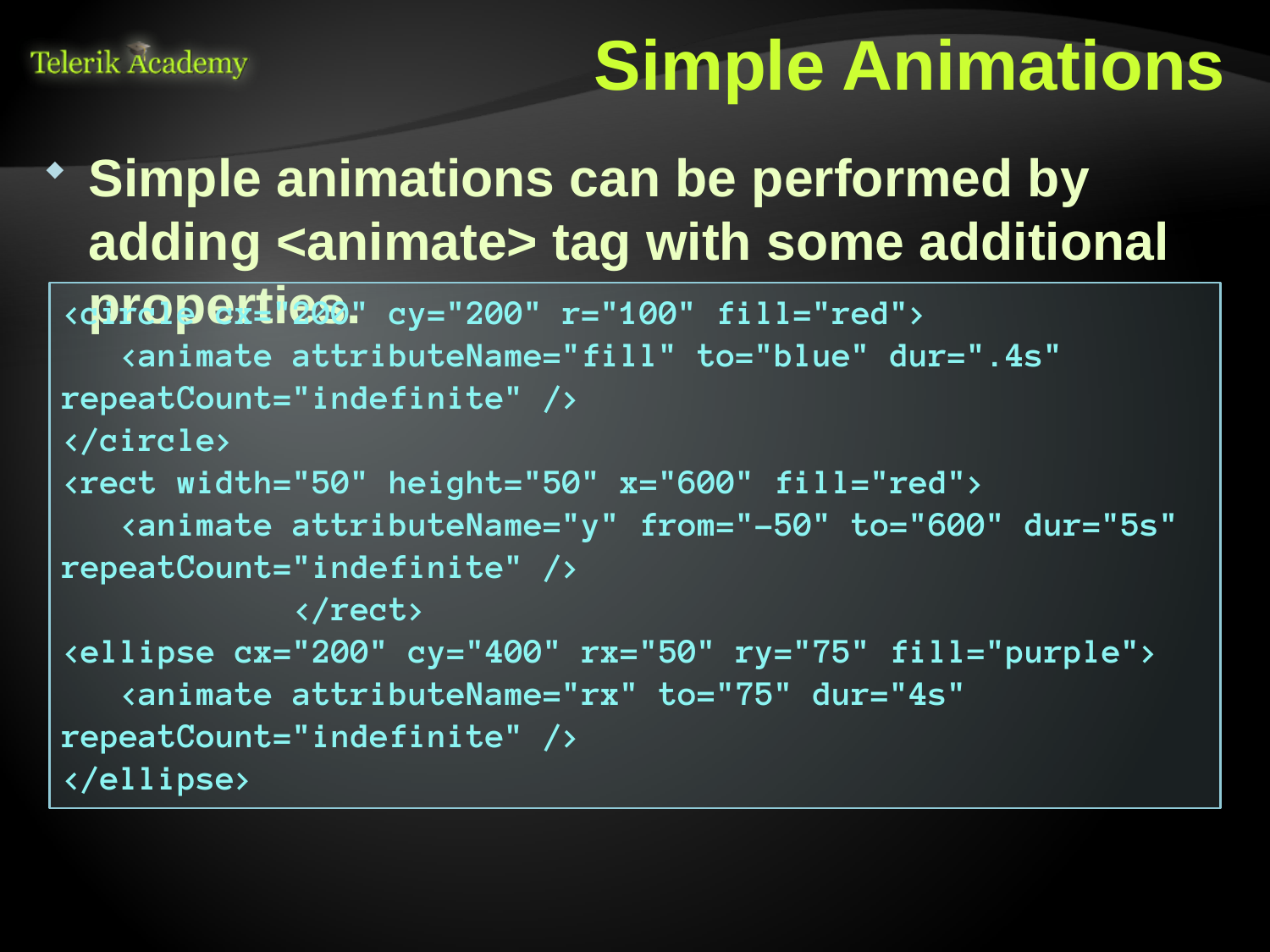

# Simple Animations
Simple animations can be performed by adding <animate> tag with some additional properties.
<circle cx="200" cy="200" r="100" fill="red">
   <animate attributeName="fill" to="blue" dur=".4s" 	repeatCount="indefinite" />
</circle>
<rect width="50" height="50" x="600" fill="red">
   <animate attributeName="y" from="-50" to="600" dur="5s" 	repeatCount="indefinite" />
            </rect>
<ellipse cx="200" cy="400" rx="50" ry="75" fill="purple">
   <animate attributeName="rx" to="75" dur="4s" 	repeatCount="indefinite" />
</ellipse>